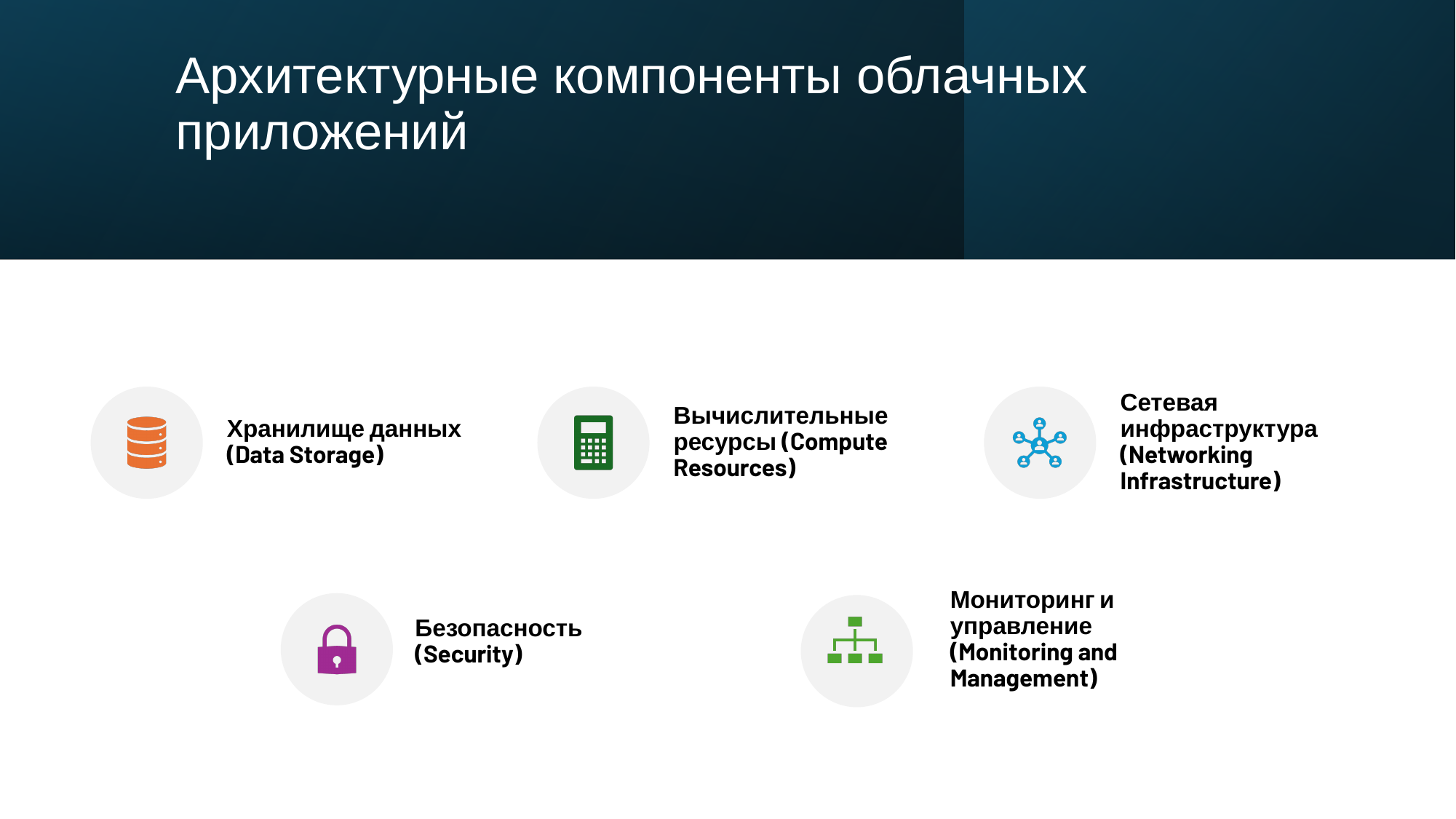

# Архитектурные компоненты облачных приложений
Хранилище данных (Data Storage)
Вычислительные ресурсы (Compute Resources)
Сетевая инфраструктура (Networking Infrastructure)
Безопасность (Security)
Мониторинг и управление (Monitoring and Management)